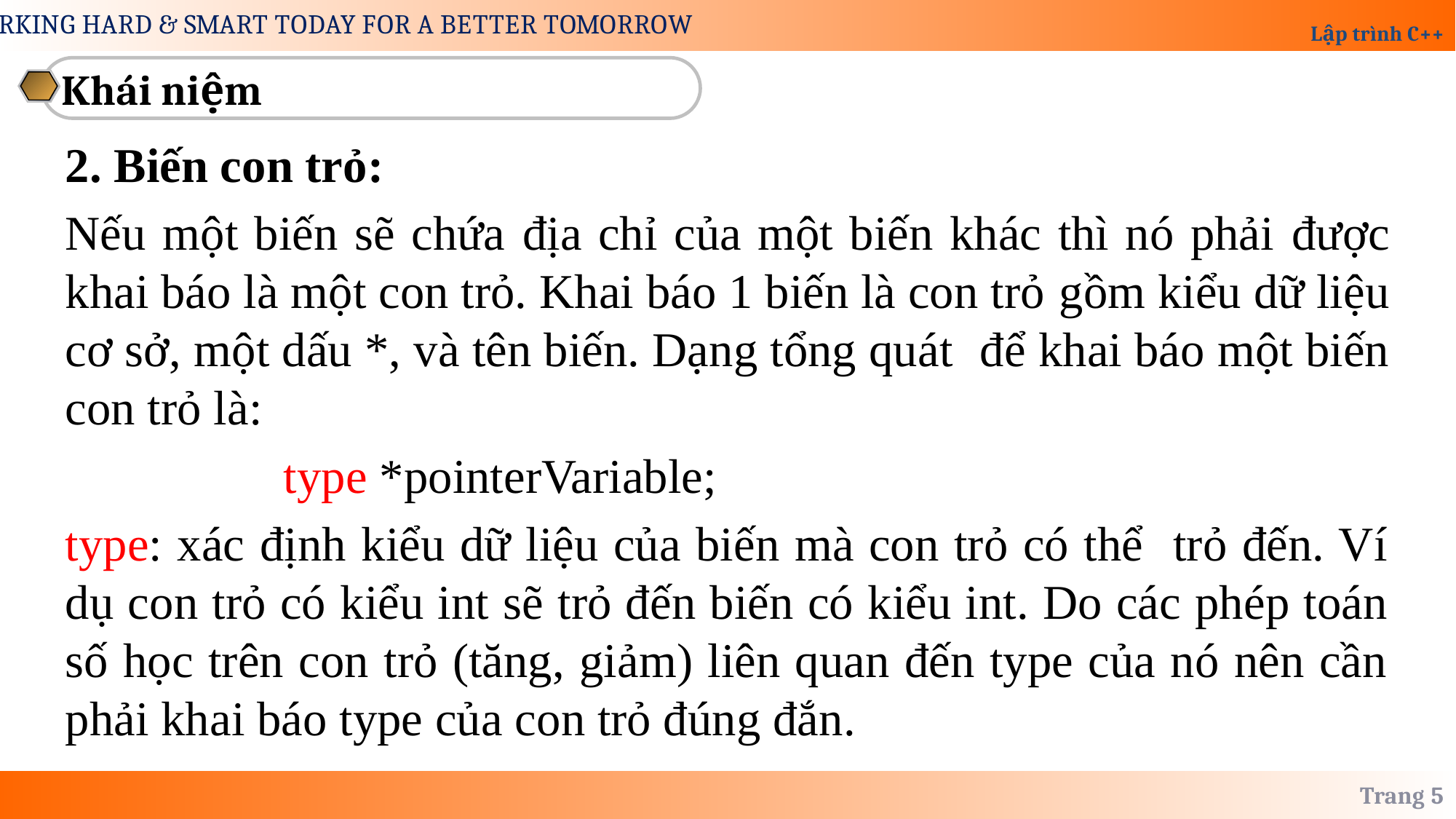

Khái niệm

2. Biến con trỏ:
Nếu một biến sẽ chứa địa chỉ của một biến khác thì nó phải được khai báo là một con trỏ. Khai báo 1 biến là con trỏ gồm kiểu dữ liệu cơ sở, một dấu *, và tên biến. Dạng tổng quát  để khai báo một biến con trỏ là:
		type *pointerVariable;
type: xác định kiểu dữ liệu của biến mà con trỏ có thể  trỏ đến. Ví dụ con trỏ có kiểu int sẽ trỏ đến biến có kiểu int. Do các phép toán số học trên con trỏ (tăng, giảm) liên quan đến type của nó nên cần phải khai báo type của con trỏ đúng đắn.
Trang 5